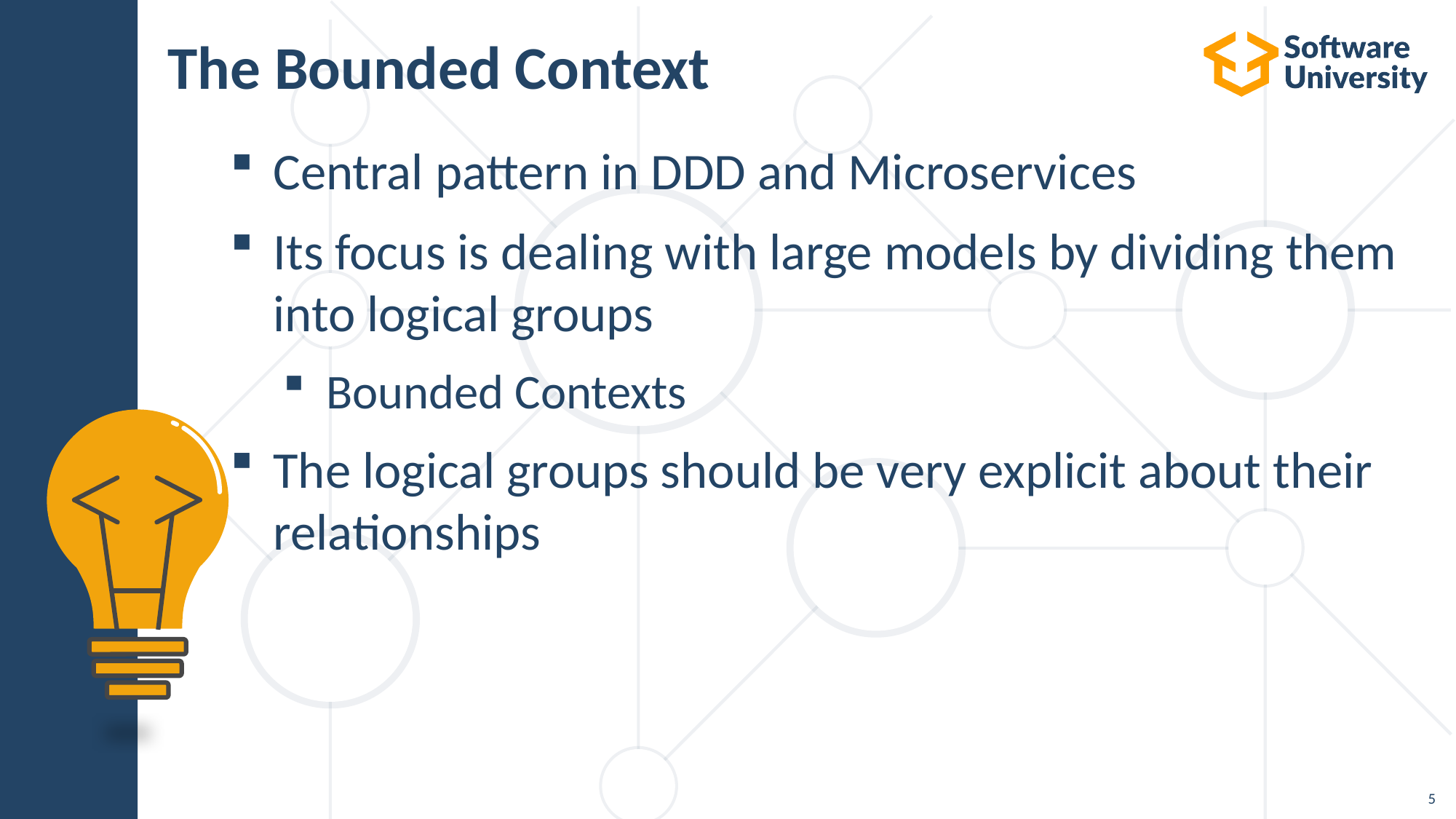

# The Bounded Context
Central pattern in DDD and Microservices
Its focus is dealing with large models by dividing them into logical groups
Bounded Contexts
The logical groups should be very explicit about their relationships
5